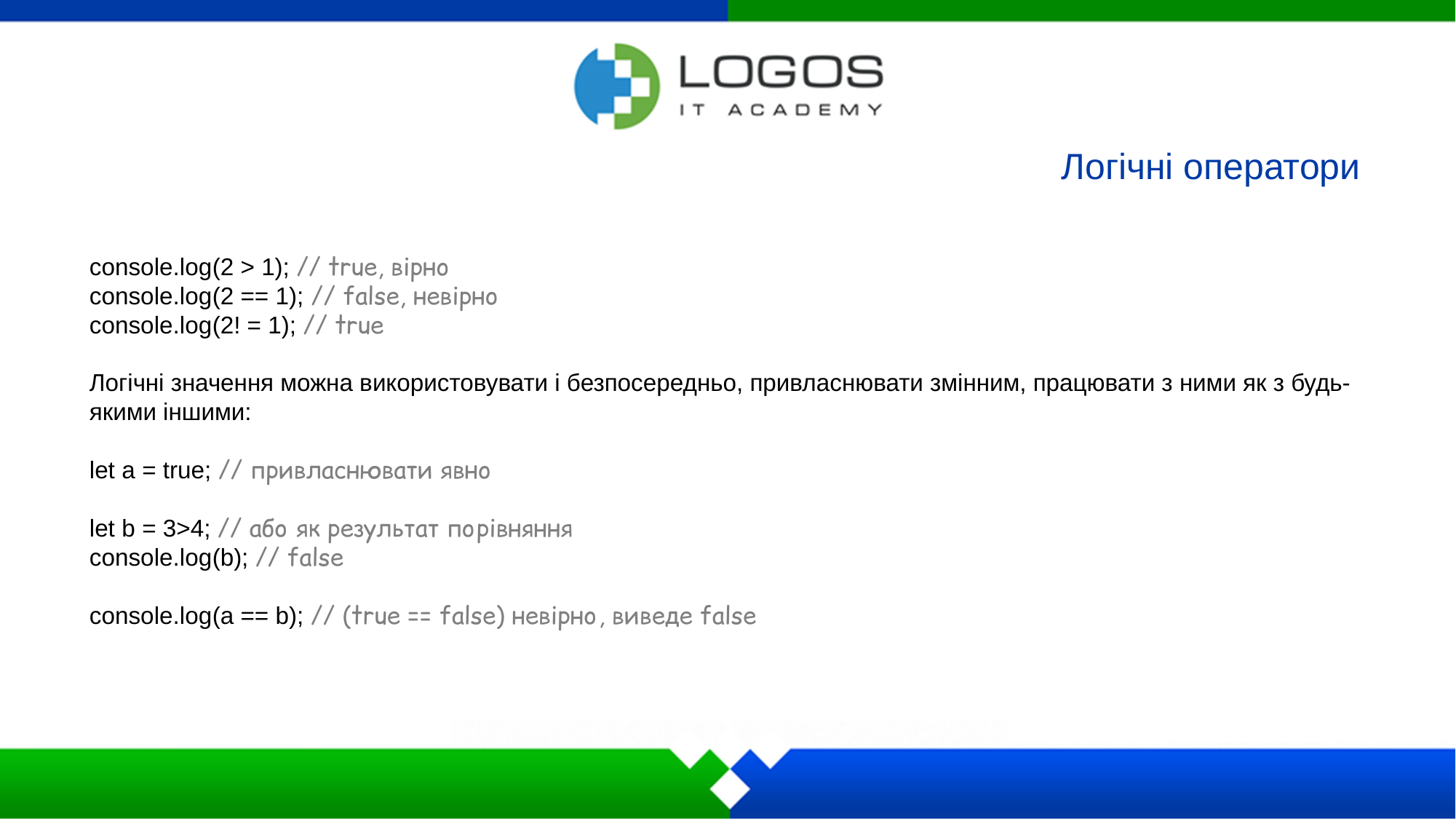

Логічні оператори
console.log(2 > 1); // true, вірно
console.log(2 == 1); // false, невірно
console.log(2! = 1); // true

Логічні значення можна використовувати і безпосередньо, привласнювати змінним, працювати з ними як з будь-якими іншими:

let a = true; // привласнювати явно

let b = 3>4; // або як результат порівняння
console.log(b); // false

console.log(a == b); // (true == false) невірно, виведе false